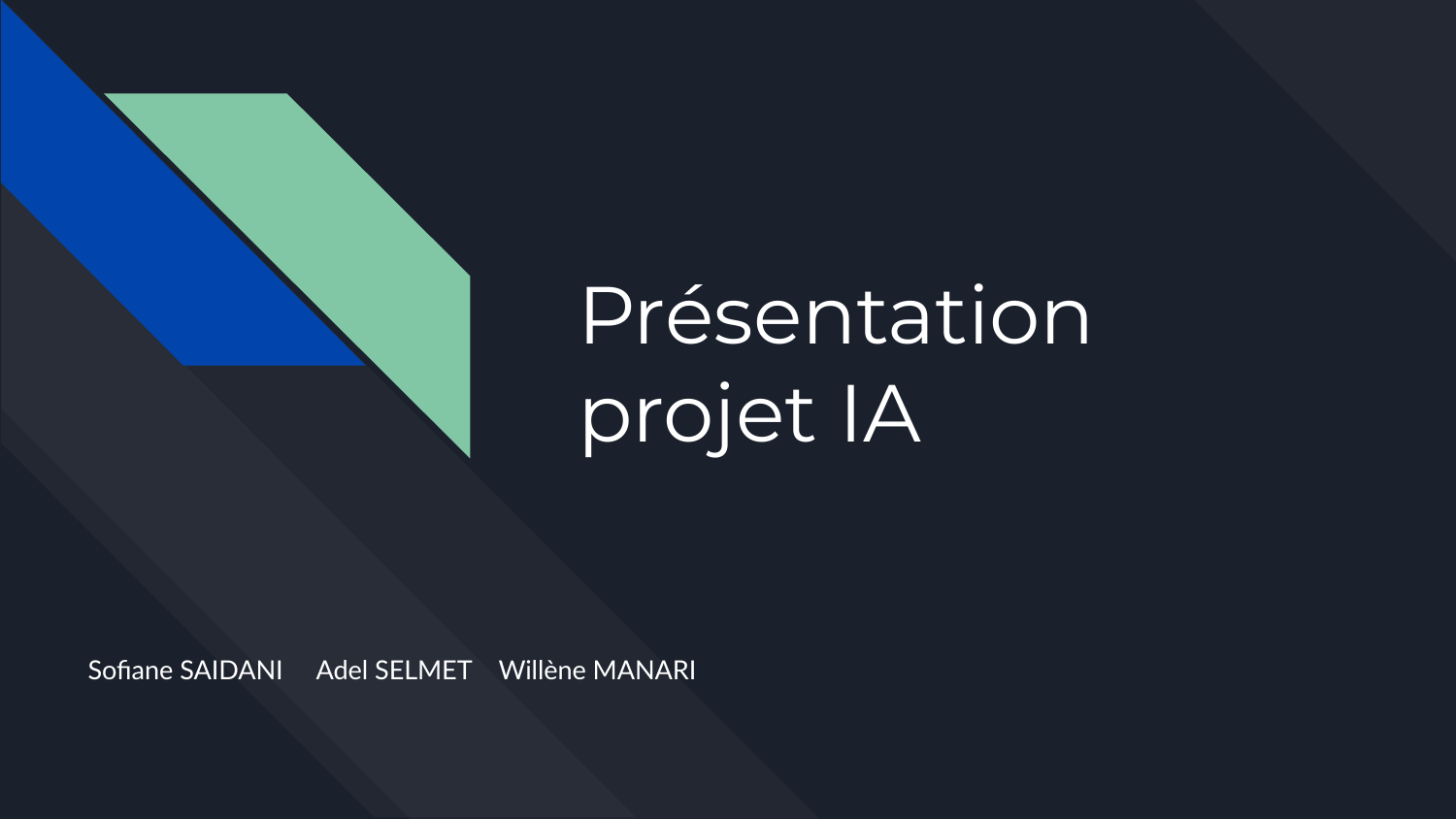

# Présentation projet IA
Sofiane SAIDANI     Adel SELMET    Willène MANARI